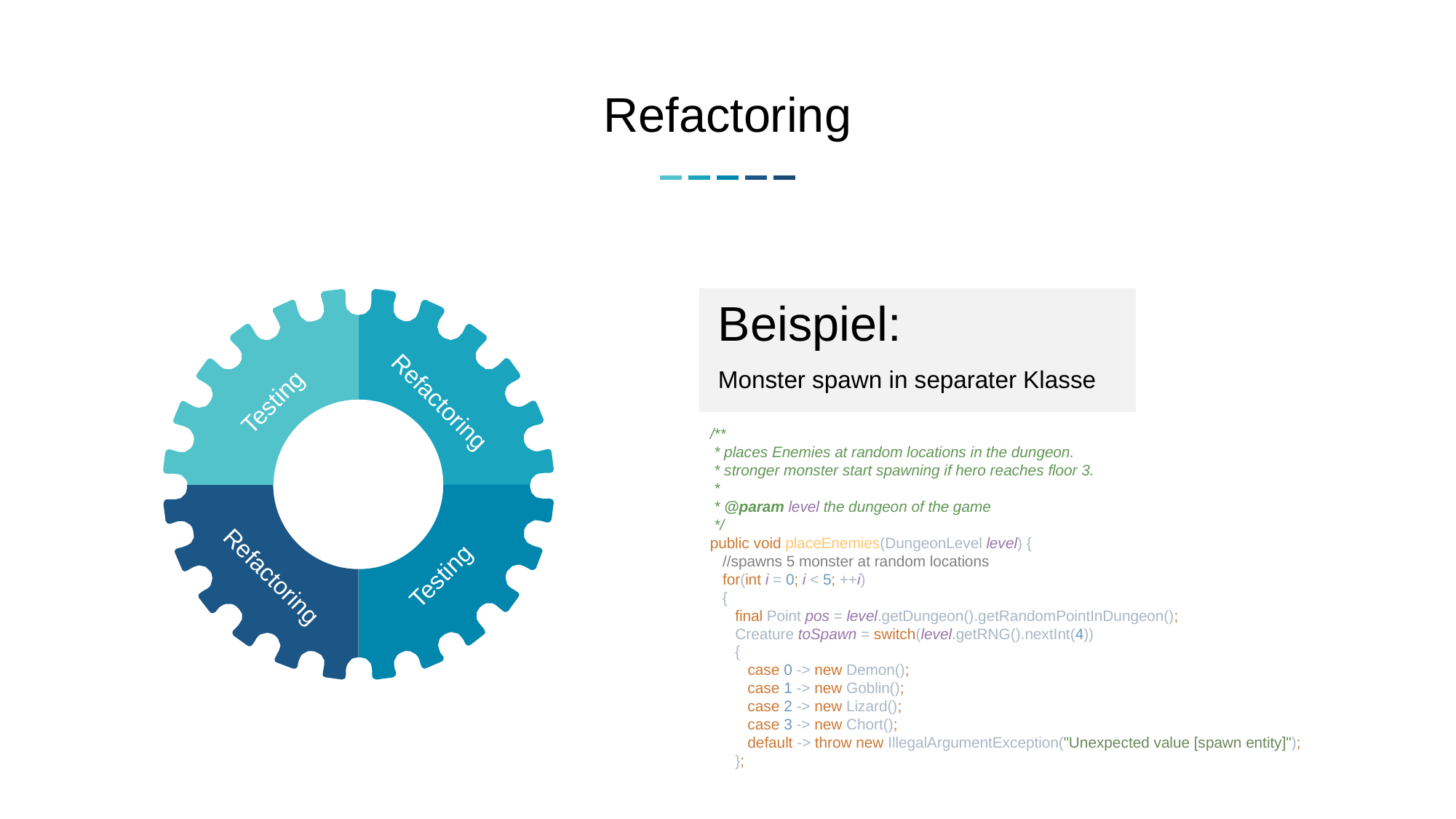

Refactoring

Beispiel:
Monster spawn in separater Klasse

Testing
Refactoring
Refactoring
Testing
/**
 * places Enemies at random locations in the dungeon.
 * stronger monster start spawning if hero reaches floor 3.
 *
 * @param level the dungeon of the game
 */
public void placeEnemies(DungeonLevel level) {
   //spawns 5 monster at random locations
   for(int i = 0; i < 5; ++i)
   {
      final Point pos = level.getDungeon().getRandomPointInDungeon();
      Creature toSpawn = switch(level.getRNG().nextInt(4))
      {
         case 0 -> new Demon();
         case 1 -> new Goblin();
         case 2 -> new Lizard();
         case 3 -> new Chort();
         default -> throw new IllegalArgumentException("Unexpected value [spawn entity]");
      };